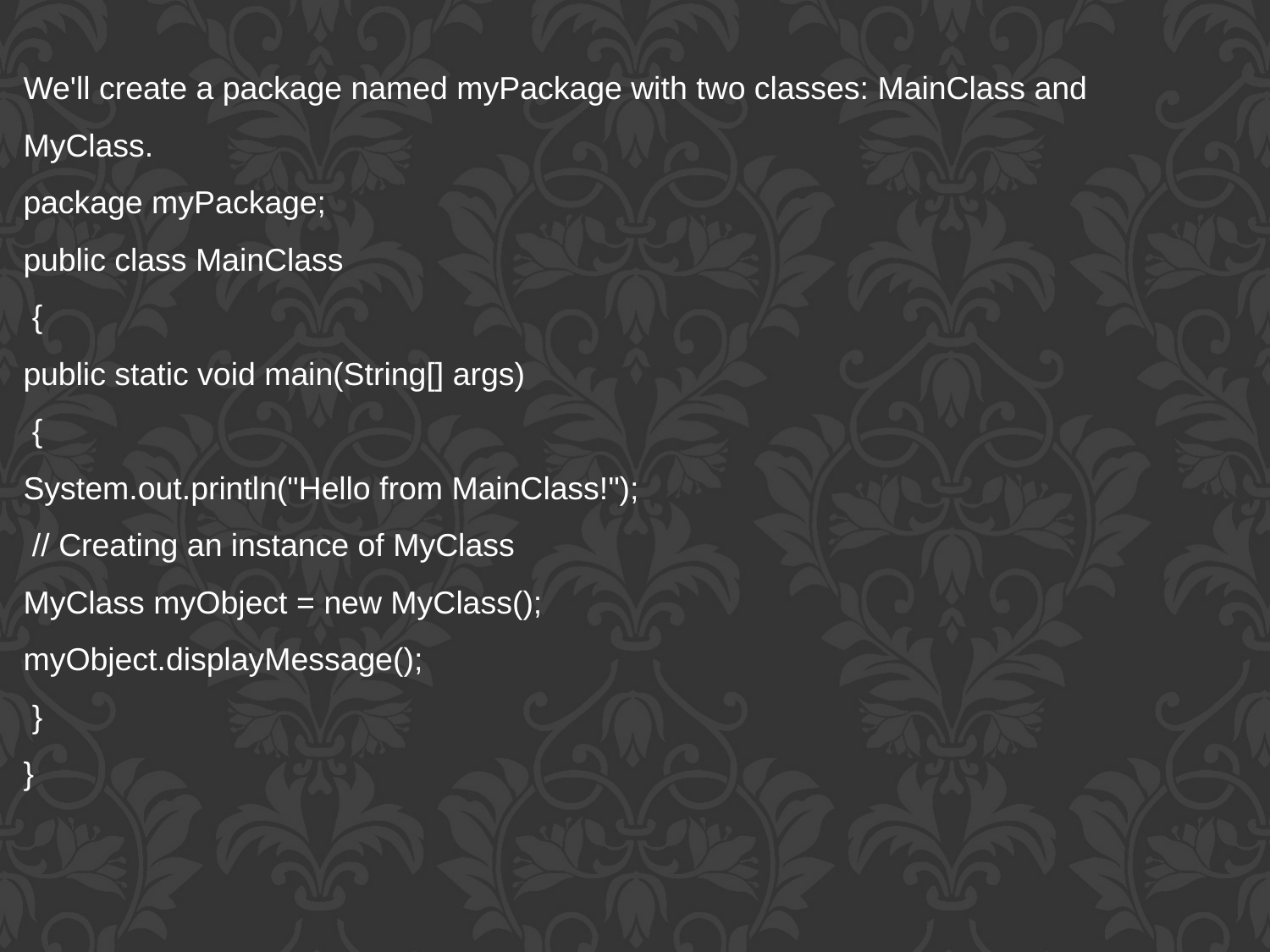

We'll create a package named myPackage with two classes: MainClass and MyClass.
package myPackage;
public class MainClass
 {
public static void main(String[] args)
 {
System.out.println("Hello from MainClass!");
 // Creating an instance of MyClass
MyClass myObject = new MyClass();
myObject.displayMessage();
 }
}